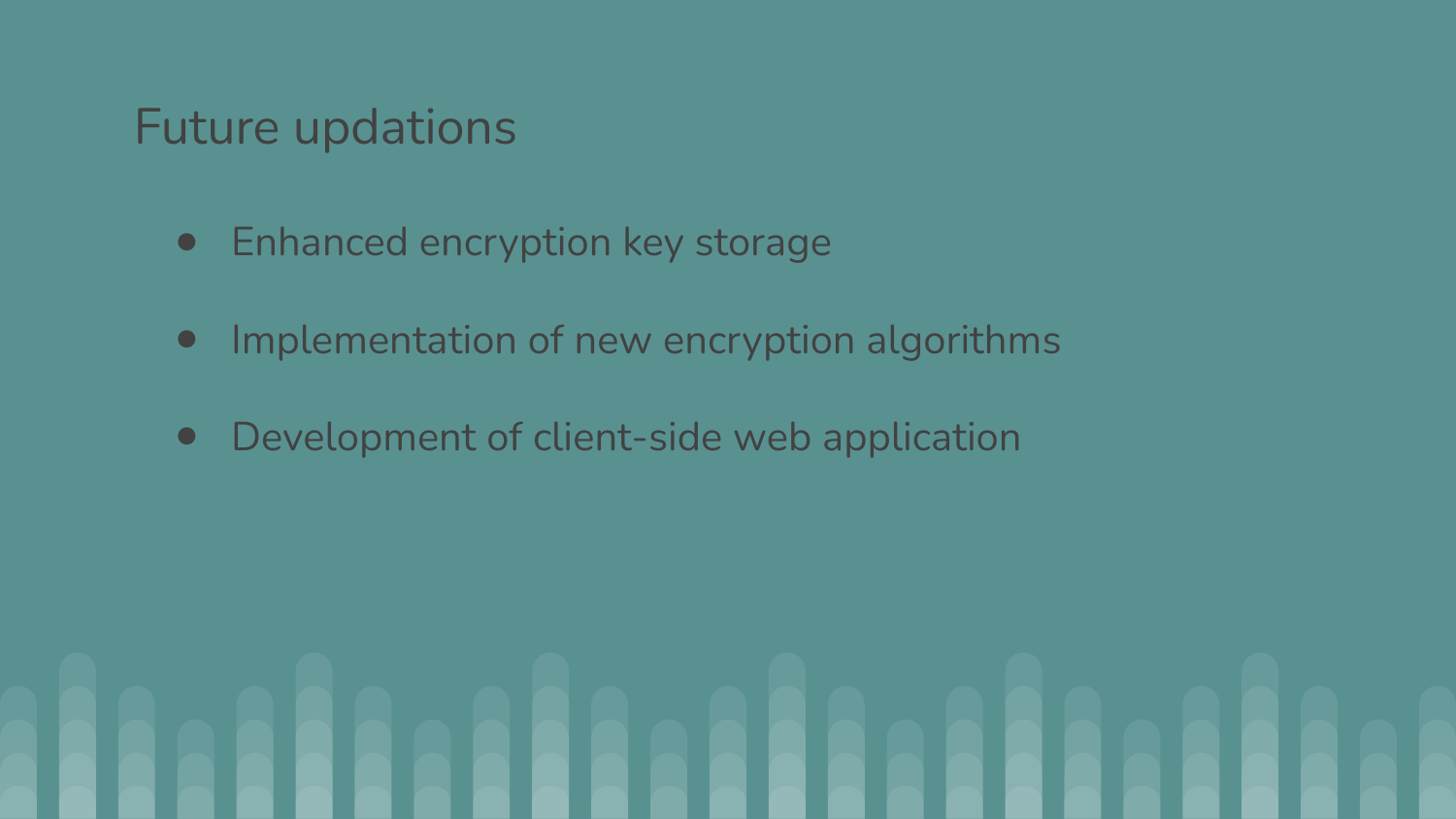

Future updations
Enhanced encryption key storage

Implementation of new encryption algorithms

Development of client-side web application